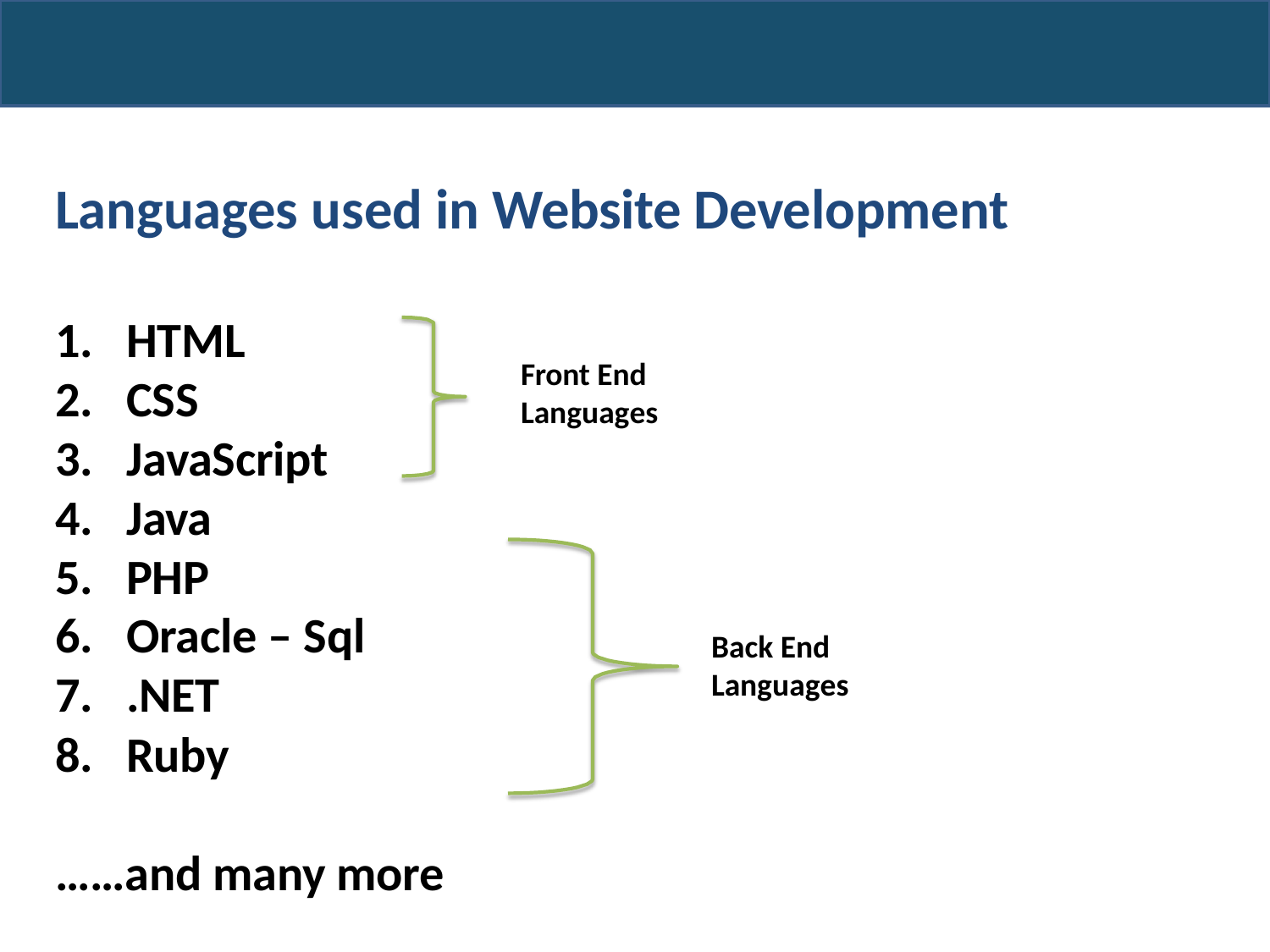

# Languages used in Website Development
HTML
CSS
JavaScript
Java
PHP
Oracle – Sql
.NET
Ruby

Front End  Languages

Back End  Languages
……and many more